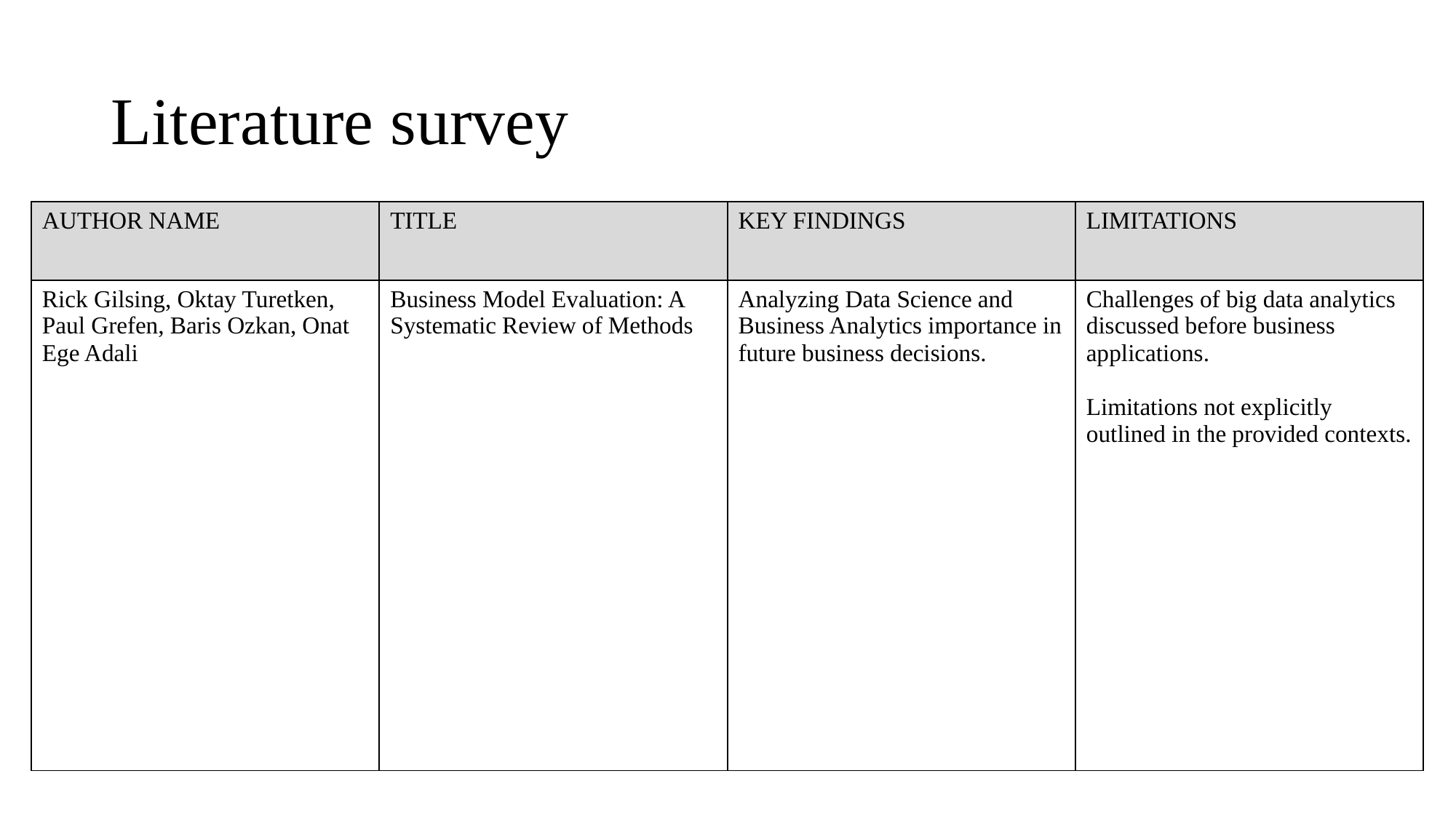

# Literature survey
| AUTHOR NAME | TITLE | KEY FINDINGS | LIMITATIONS |
| --- | --- | --- | --- |
| Rick Gilsing, Oktay Turetken, Paul Grefen, Baris Ozkan, Onat Ege Adali | Business Model Evaluation: A Systematic Review of Methods | Analyzing Data Science and Business Analytics importance in future business decisions. | Challenges of big data analytics discussed before business applications. Limitations not explicitly outlined in the provided contexts. |